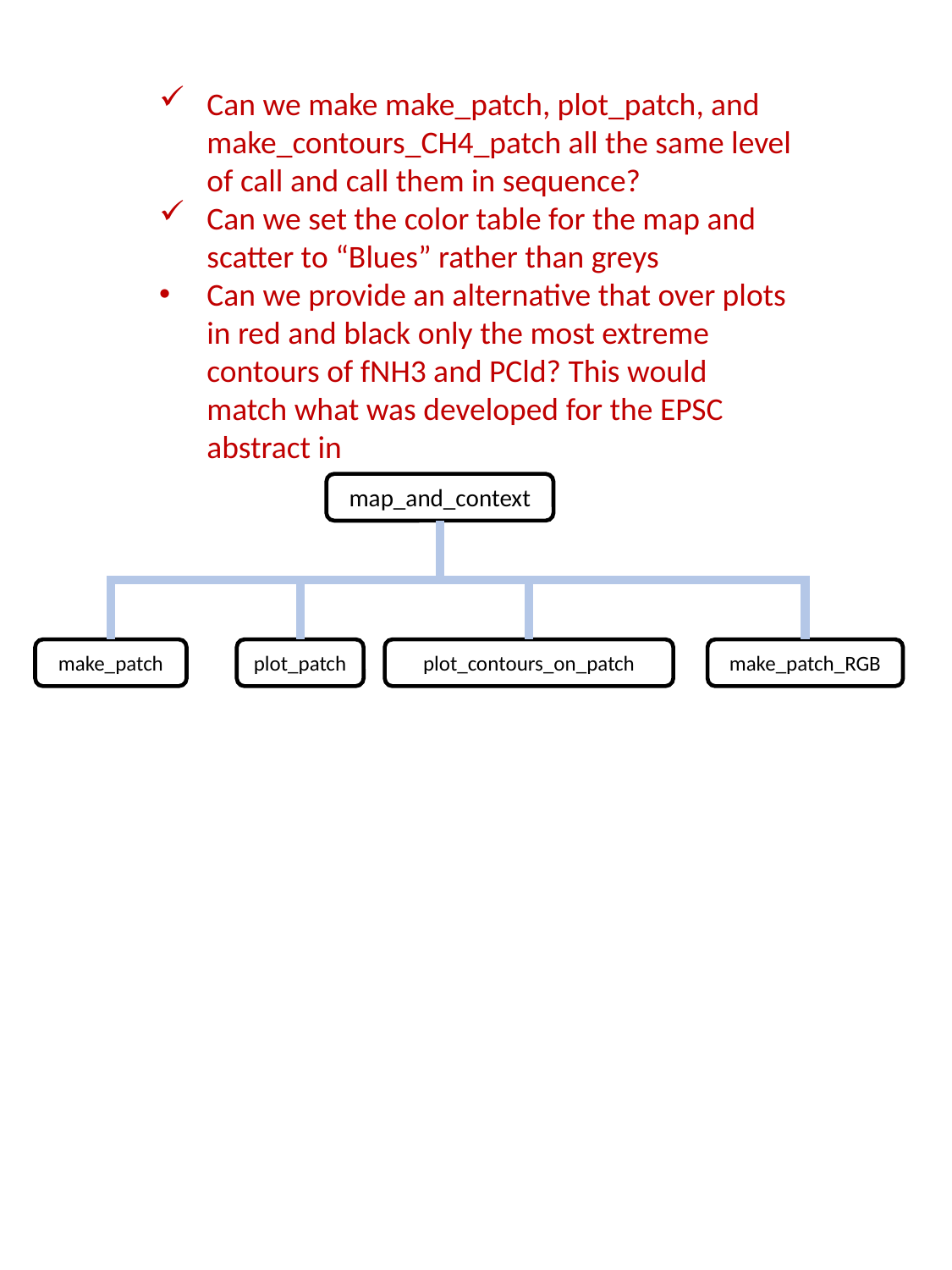

Can we make make_patch, plot_patch, and make_contours_CH4_patch all the same level of call and call them in sequence?
Can we set the color table for the map and scatter to “Blues” rather than greys
Can we provide an alternative that over plots in red and black only the most extreme contours of fNH3 and PCld? This would match what was developed for the EPSC abstract in
map_and_context
make_patch
plot_patch
plot_contours_on_patch
make_patch_RGB